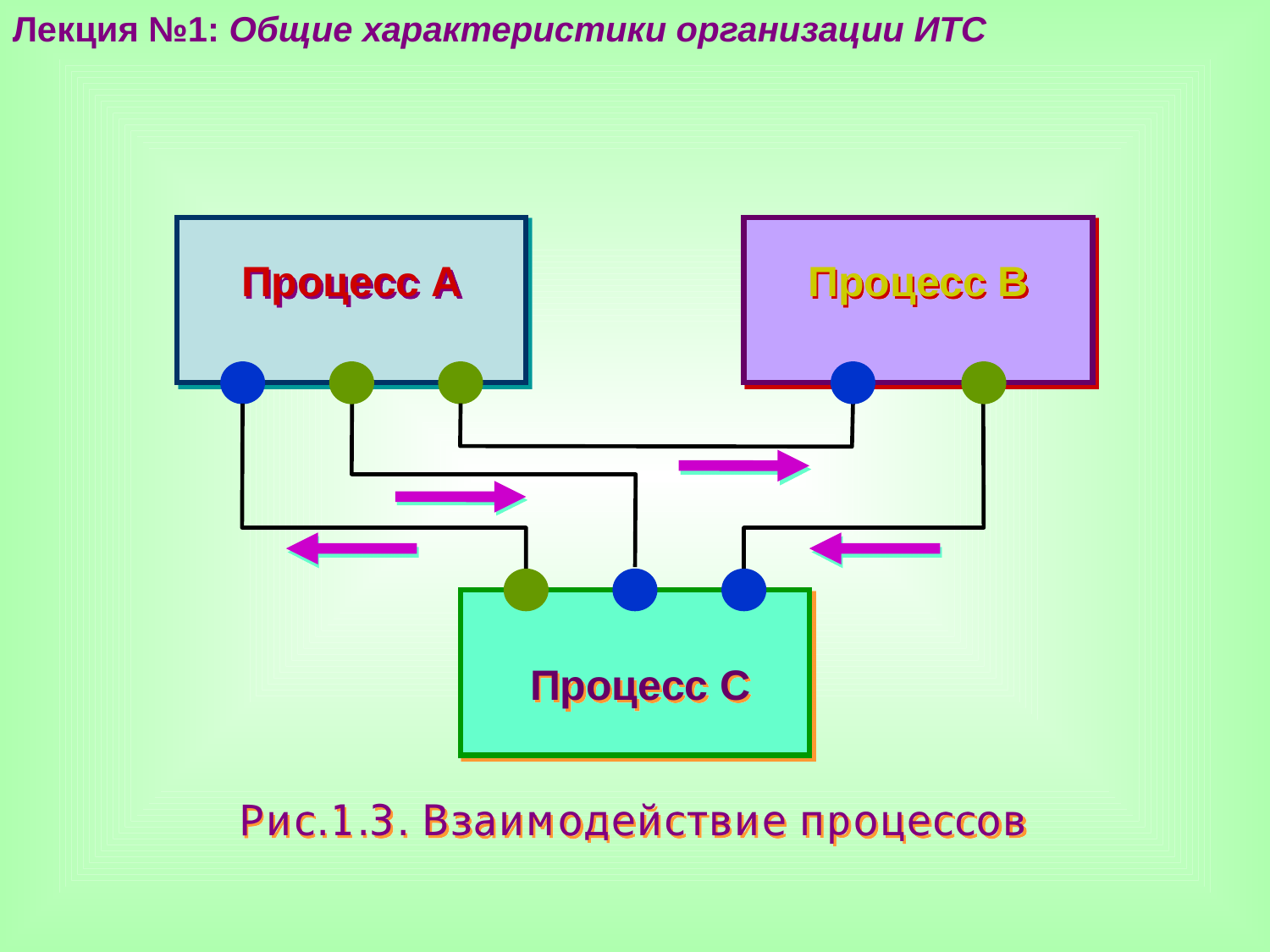

Лекция №1: Общие характеристики организации ИТС

Процесс А
Процесс В

Процесс С
Рис.1.3. Взаимодействие процессов